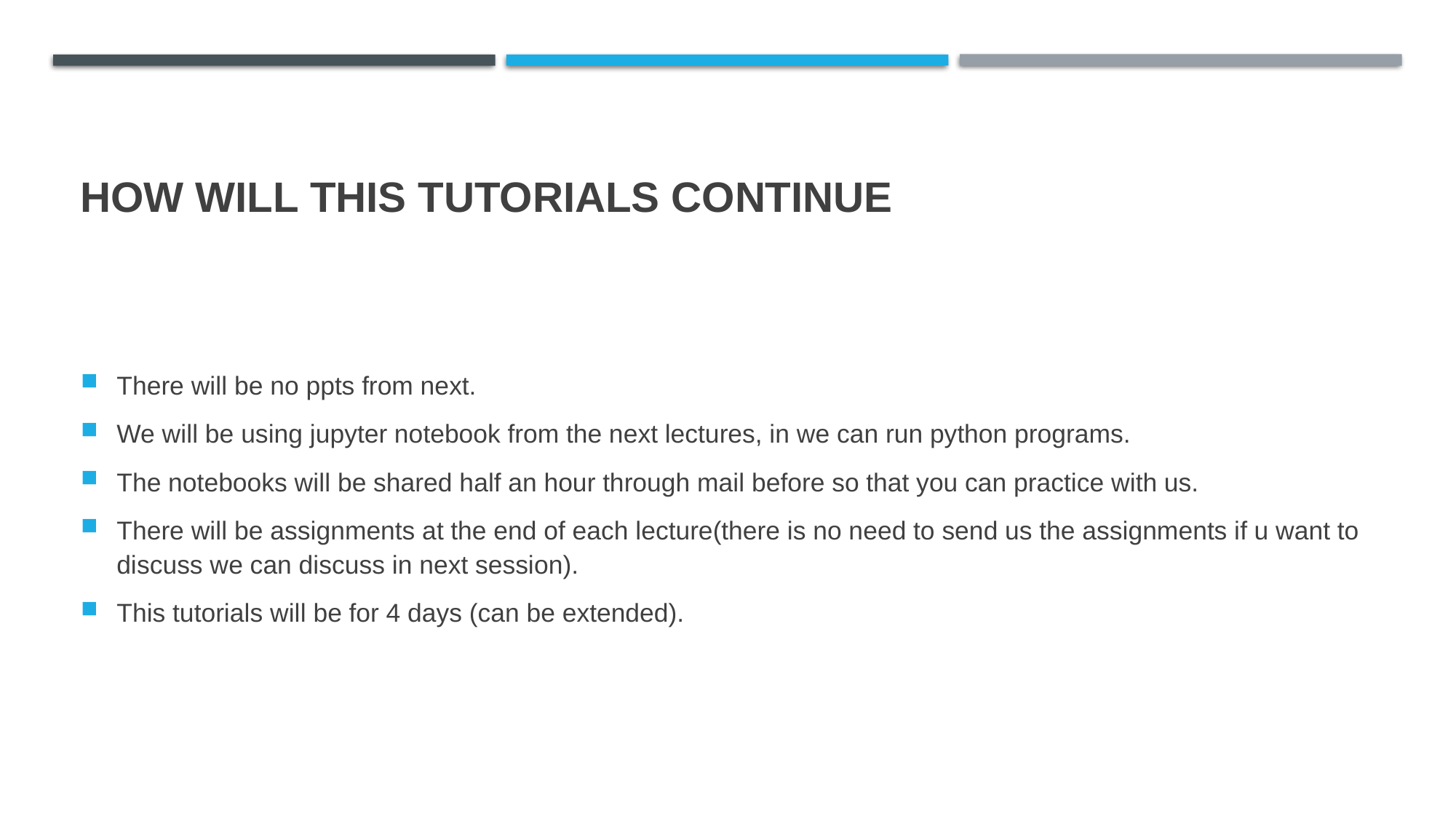

# How will this tutorials continue
There will be no ppts from next.
We will be using jupyter notebook from the next lectures, in we can run python programs.
The notebooks will be shared half an hour through mail before so that you can practice with us.
There will be assignments at the end of each lecture(there is no need to send us the assignments if u want to discuss we can discuss in next session).
This tutorials will be for 4 days (can be extended).